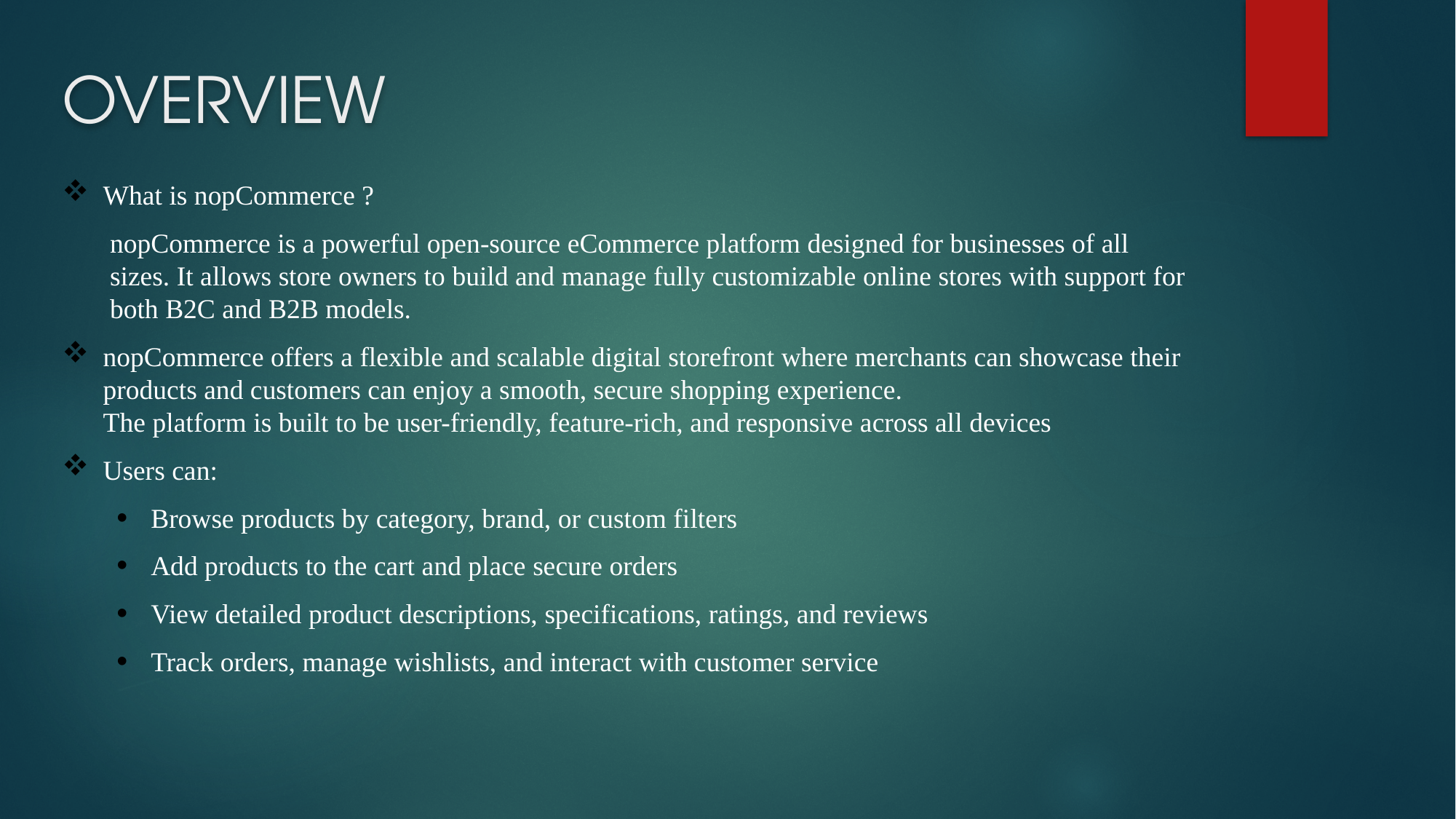

# OVERVIEW
What is nopCommerce ?
nopCommerce is a powerful open-source eCommerce platform designed for businesses of all sizes. It allows store owners to build and manage fully customizable online stores with support for both B2C and B2B models.
nopCommerce offers a flexible and scalable digital storefront where merchants can showcase their products and customers can enjoy a smooth, secure shopping experience.
The platform is built to be user-friendly, feature-rich, and responsive across all devices
Users can:
Browse products by category, brand, or custom filters
Add products to the cart and place secure orders
View detailed product descriptions, specifications, ratings, and reviews
Track orders, manage wishlists, and interact with customer service